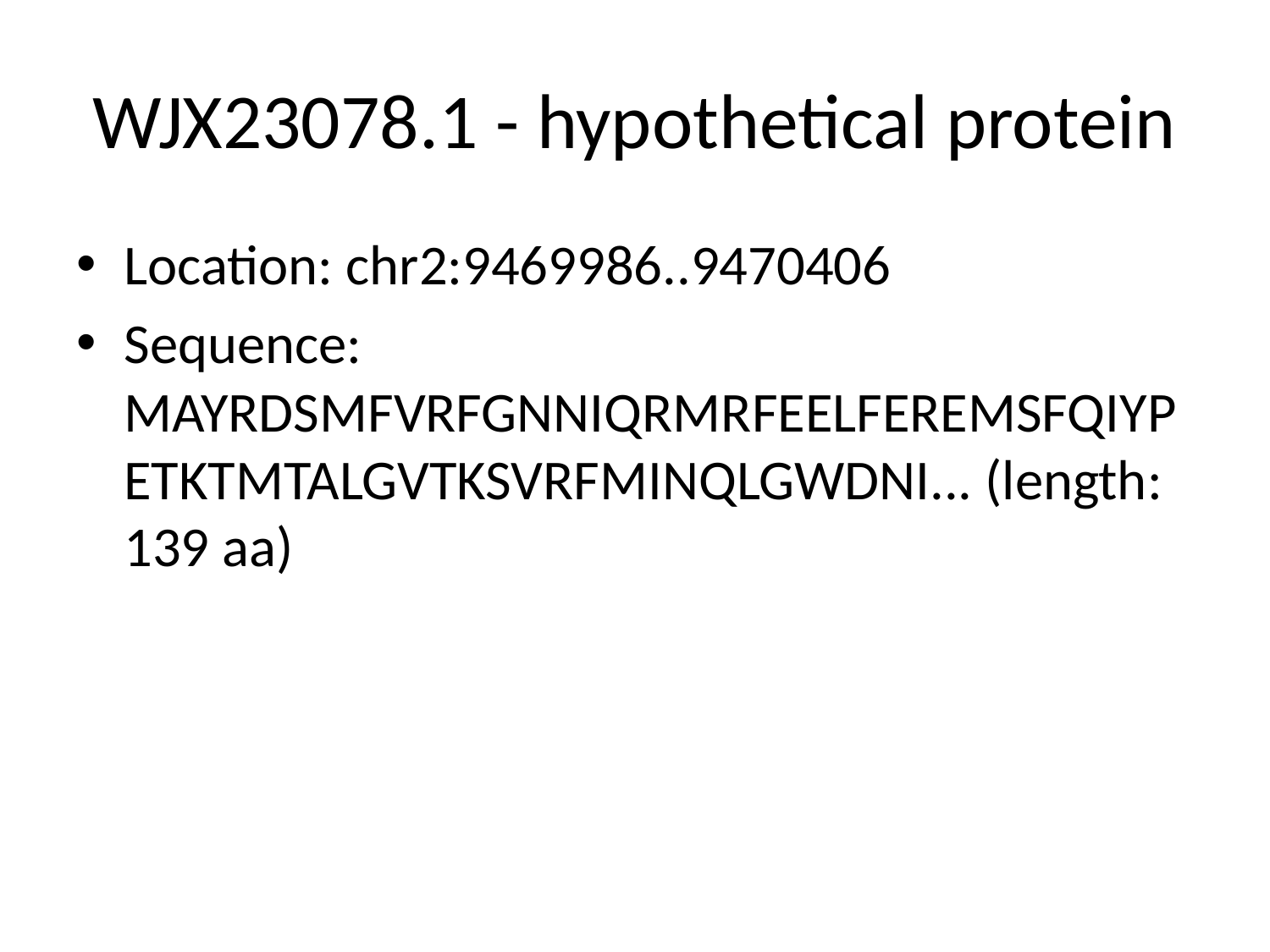

# WJX23078.1 - hypothetical protein
Location: chr2:9469986..9470406
Sequence: MAYRDSMFVRFGNNIQRMRFEELFEREMSFQIYPETKTMTALGVTKSVRFMINQLGWDNI... (length: 139 aa)